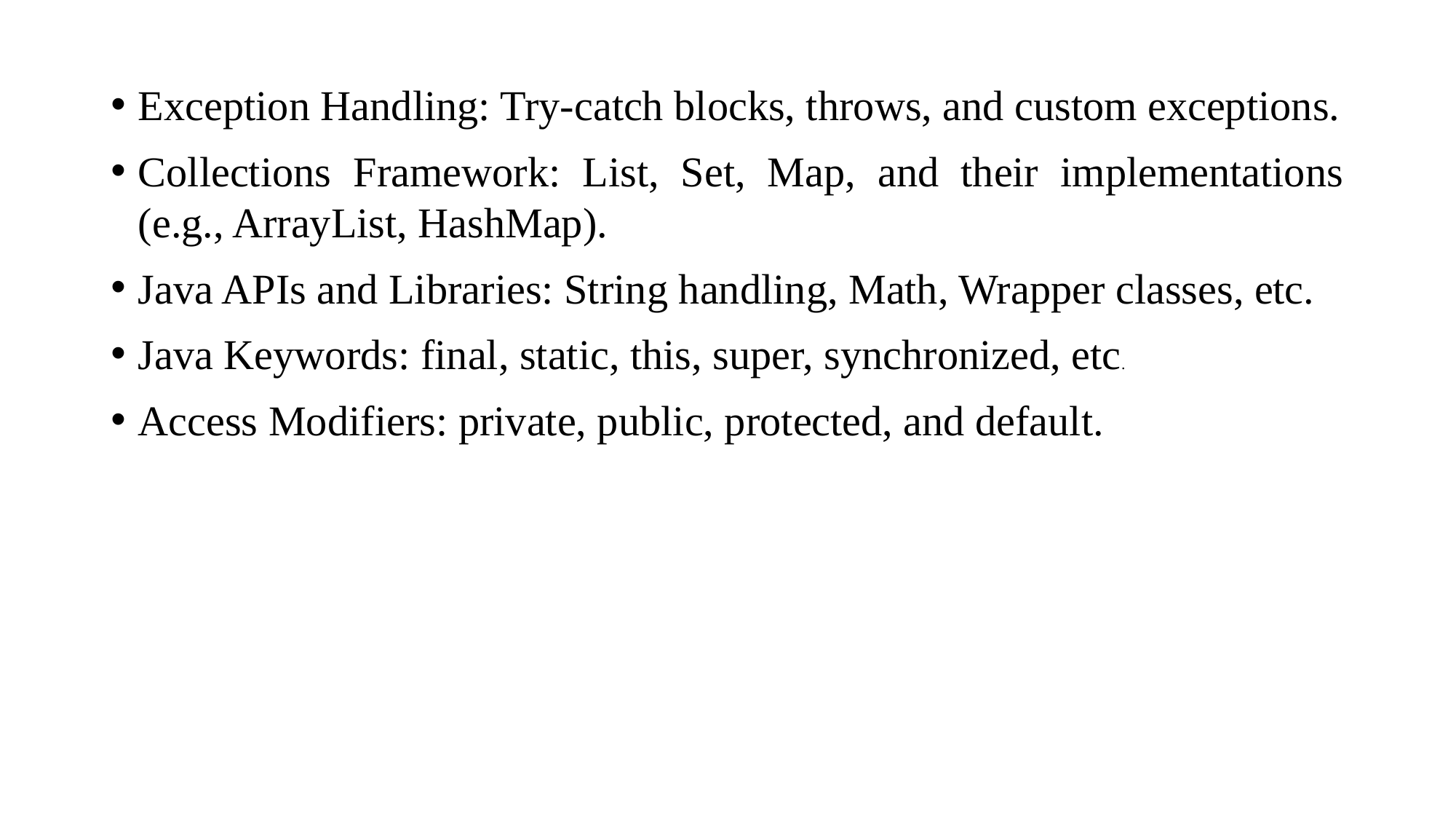

Exception Handling: Try-catch blocks, throws, and custom exceptions.
Collections Framework: List, Set, Map, and their implementations (e.g., ArrayList, HashMap).
Java APIs and Libraries: String handling, Math, Wrapper classes, etc.
Java Keywords: final, static, this, super, synchronized, etc.
Access Modifiers: private, public, protected, and default.